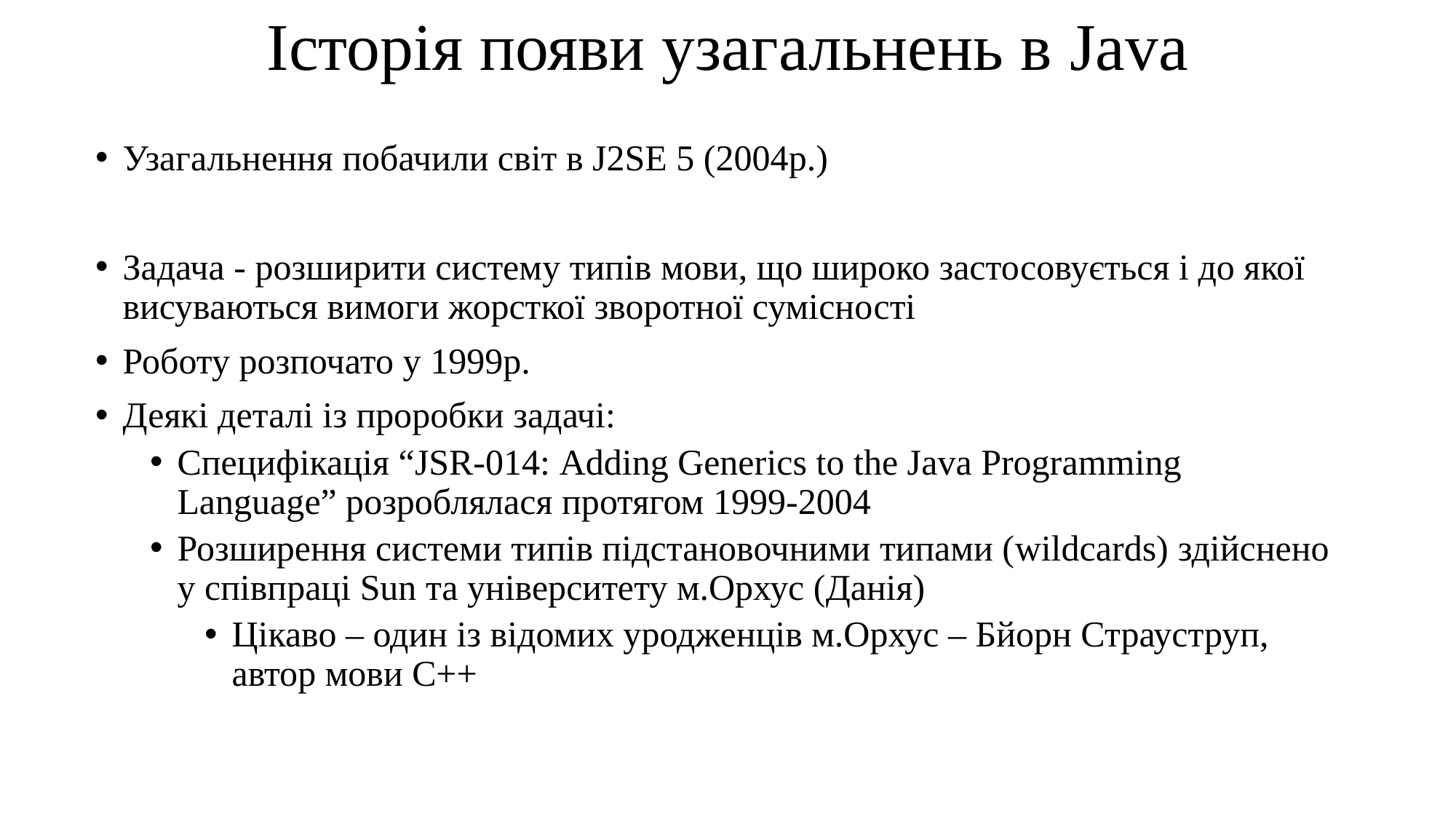

# Історія появи узагальнень в Java
Узагальнення побачили світ в J2SE 5 (2004р.)

Задача - розширити систему типів мови, що широко застосовується і до якої висуваються вимоги жорсткої зворотної сумісності
Роботу розпочато у 1999р.
Деякі деталі із проробки задачі:
Специфікація “JSR-014: Adding Generics to the Java Programming Language” розроблялася протягом 1999-2004
Розширення системи типів підстановочними типами (wildcards) здійснено у співпраці Sun та університету м.Орхус (Данія)
Цікаво – один із відомих уродженців м.Орхус – Бйорн Страуструп, автор мови C++